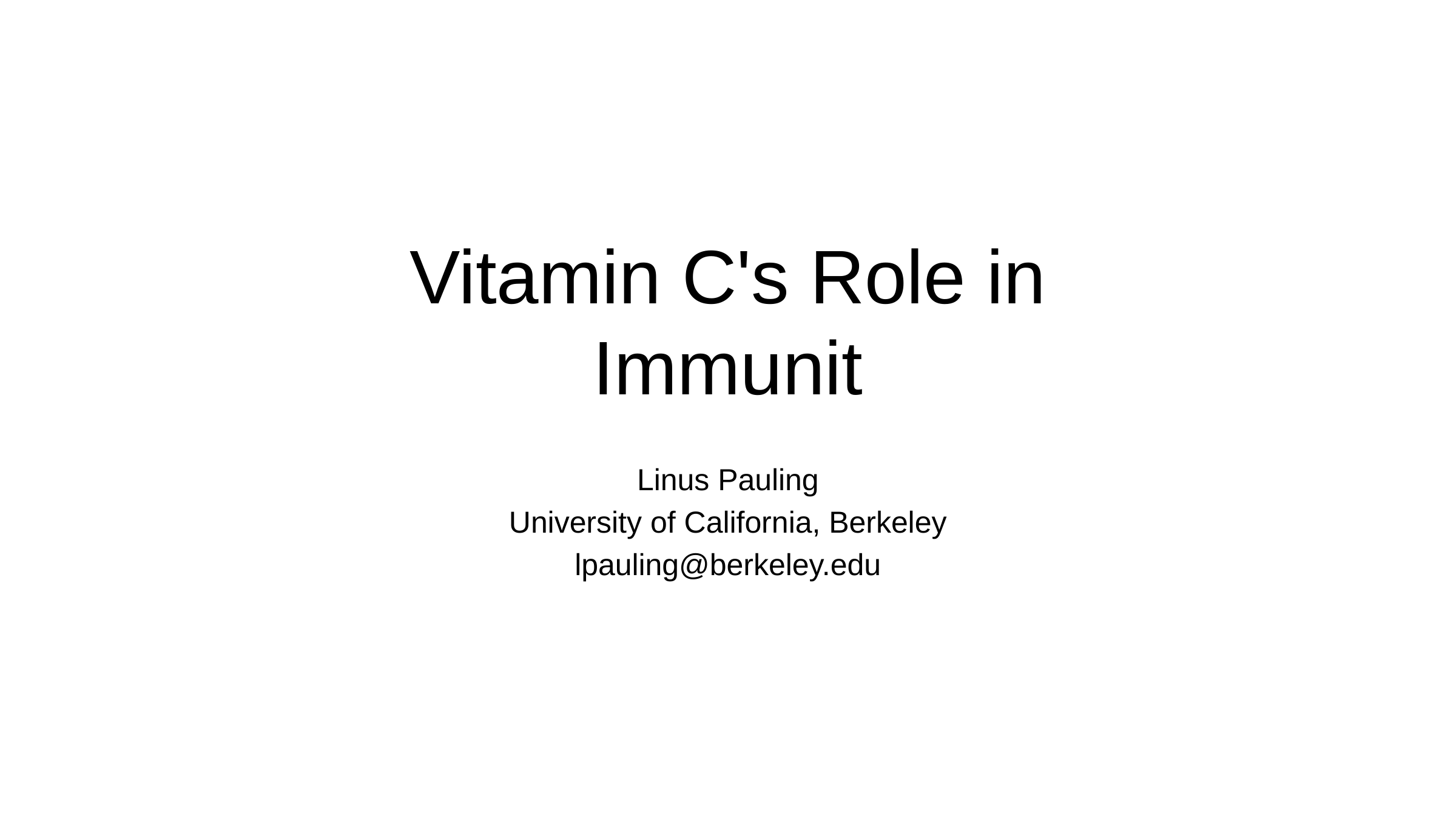

# Vitamin C's Role in Immunit
Linus Pauling
University of California, Berkeley
lpauling@berkeley.edu